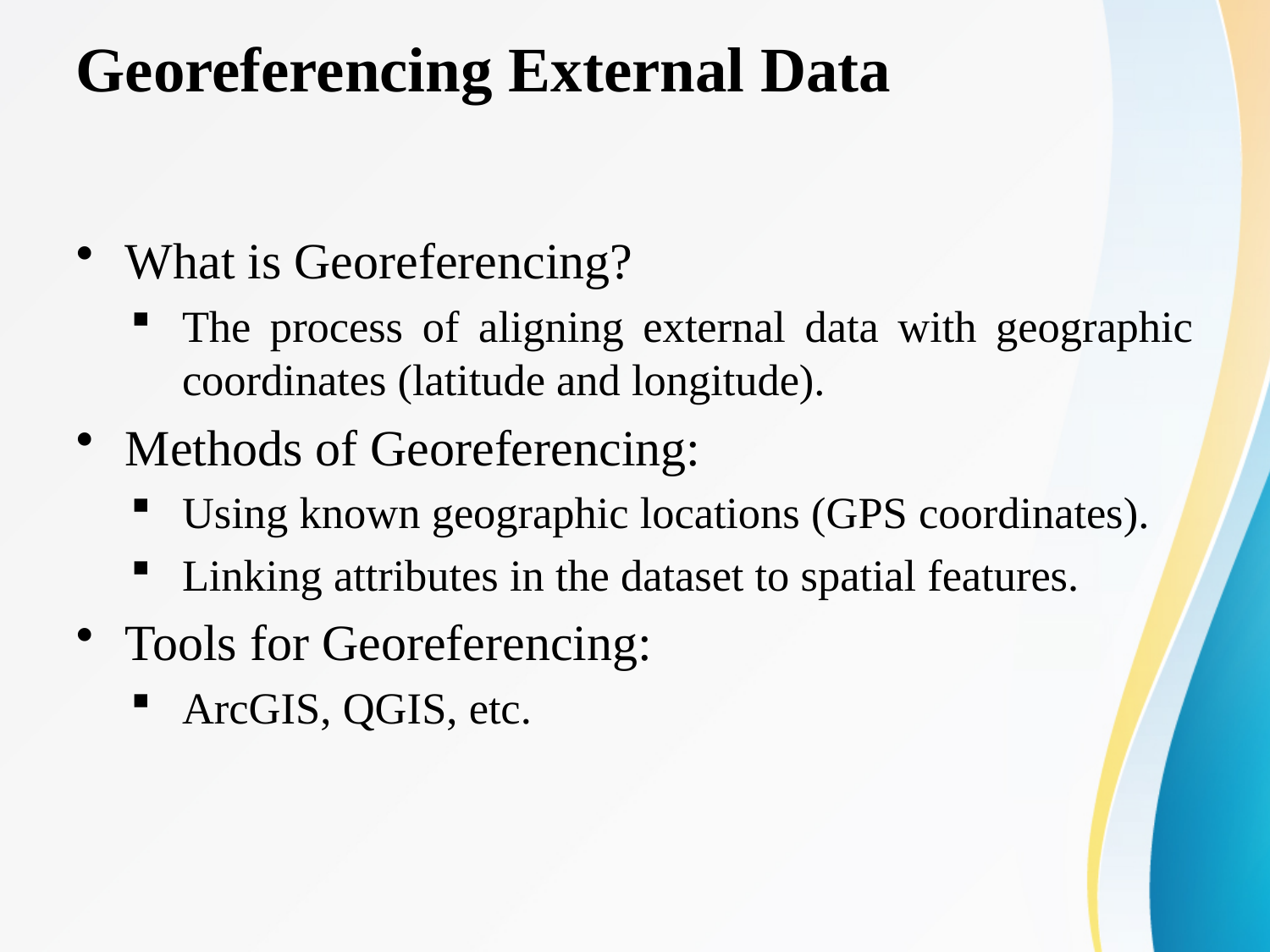

# Georeferencing External Data
What is Georeferencing?
The process of aligning external data with geographic coordinates (latitude and longitude).
Methods of Georeferencing:
Using known geographic locations (GPS coordinates).
Linking attributes in the dataset to spatial features.
Tools for Georeferencing:
ArcGIS, QGIS, etc.